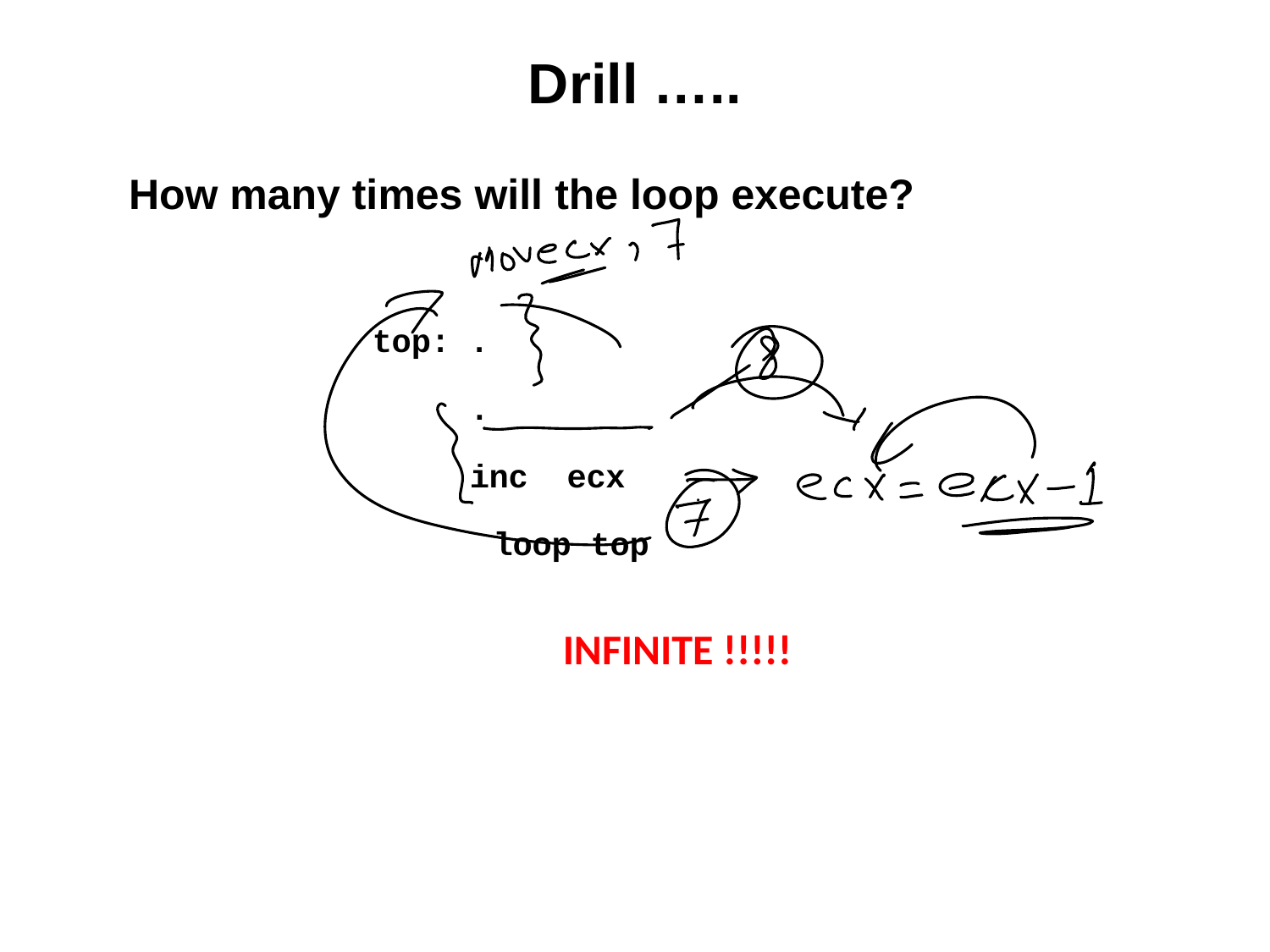

# Drill …..
How many times will the loop execute?
top: .
     .
     inc  ecx
    loop top
INFINITE !!!!!